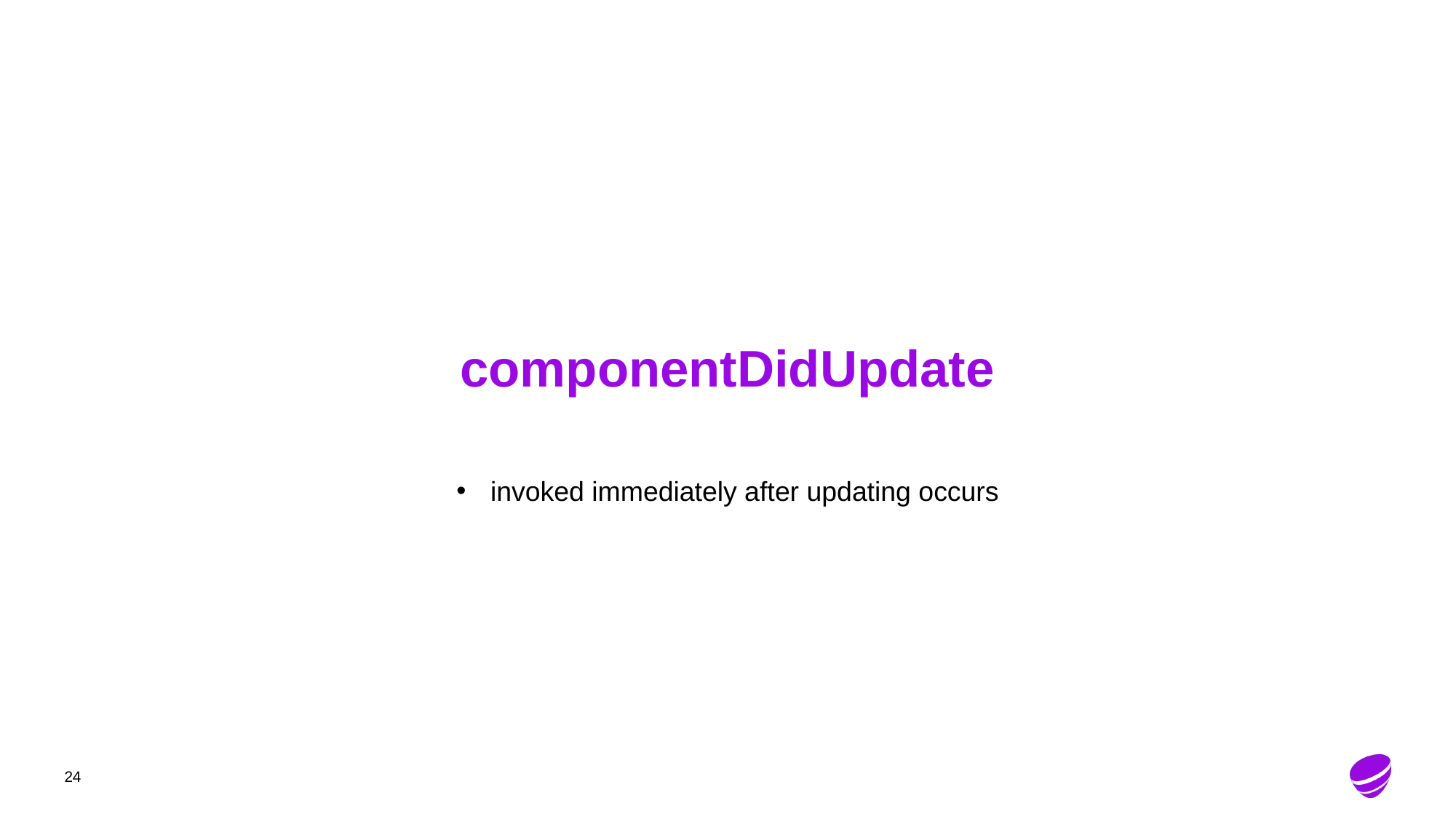

# componentDidUpdate
invoked immediately after updating occurs
24